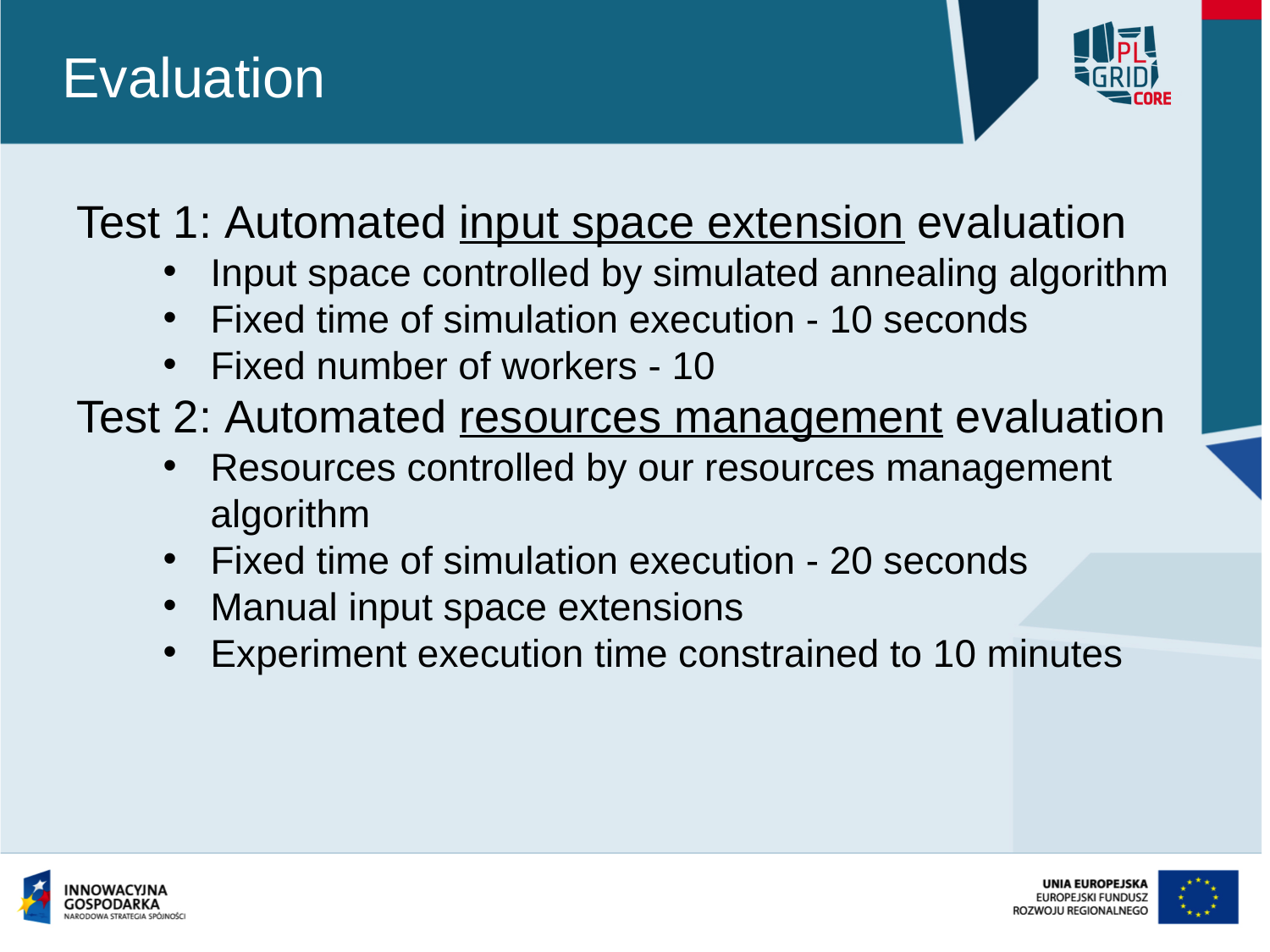

# Evaluation
Test 1: Automated input space extension evaluation
Input space controlled by simulated annealing algorithm
Fixed time of simulation execution - 10 seconds
Fixed number of workers - 10
Test 2: Automated resources management evaluation
Resources controlled by our resources management algorithm
Fixed time of simulation execution - 20 seconds
Manual input space extensions
Experiment execution time constrained to 10 minutes